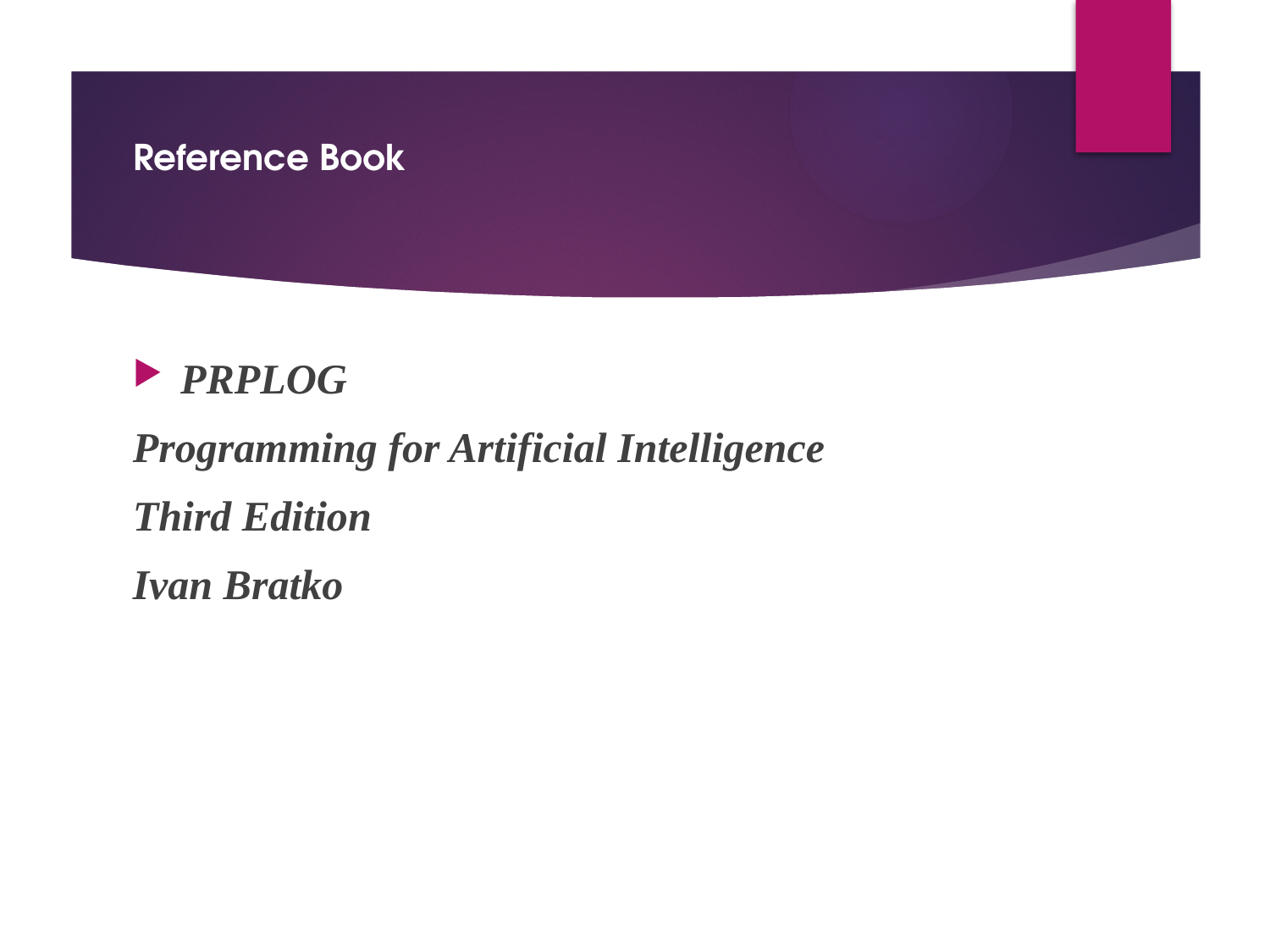

# Reference Book
PRPLOG
Programming for Artificial Intelligence
Third Edition
Ivan Bratko